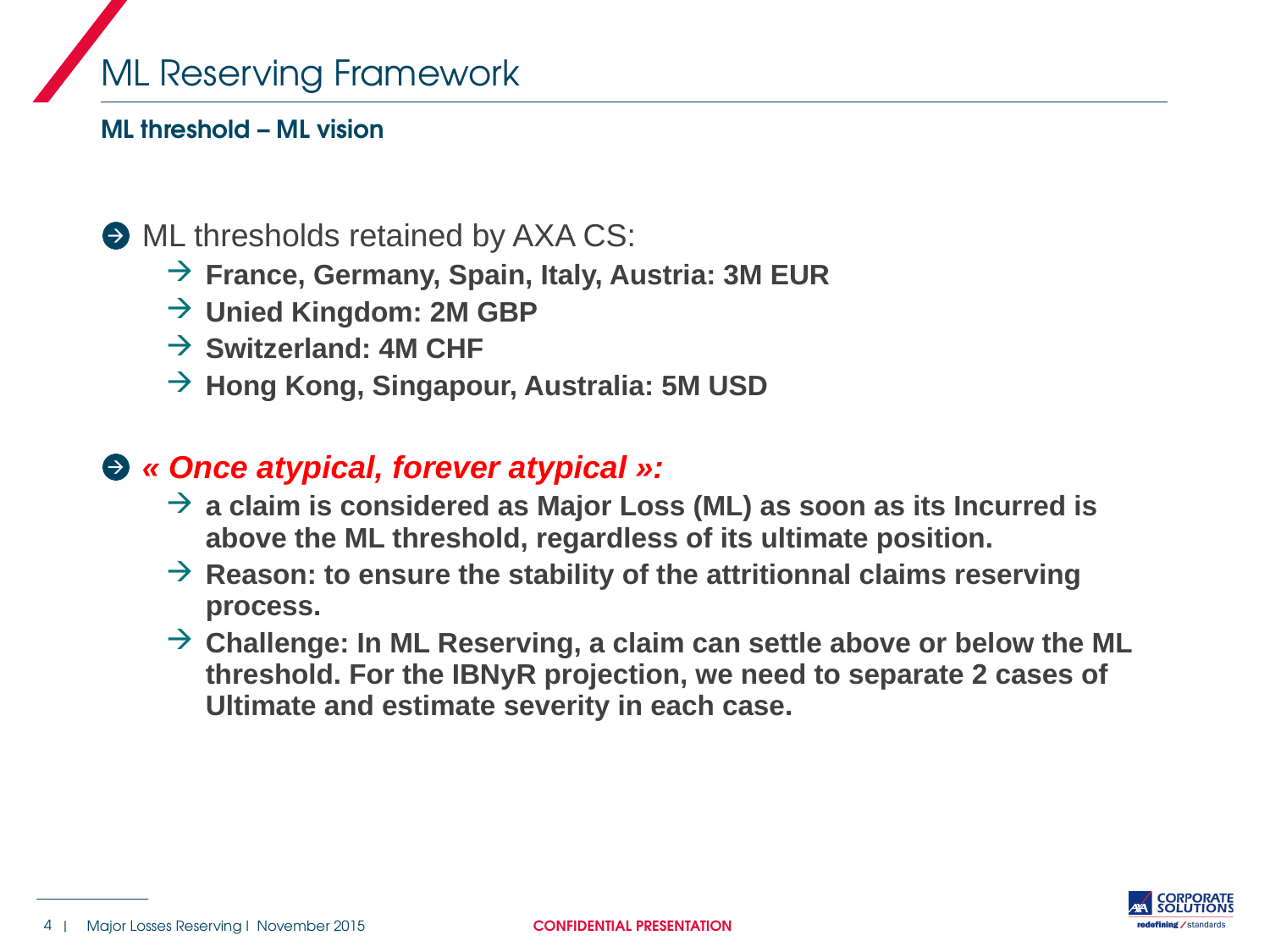

# ML Reserving Framework
ML threshold – ML vision
ML thresholds retained by AXA CS:
France, Germany, Spain, Italy, Austria: 3M EUR
Unied Kingdom: 2M GBP
Switzerland: 4M CHF
Hong Kong, Singapour, Australia: 5M USD

« Once atypical, forever atypical »:
a claim is considered as Major Loss (ML) as soon as its Incurred is above the ML threshold, regardless of its ultimate position.
Reason: to ensure the stability of the attritionnal claims reserving process.
Challenge: In ML Reserving, a claim can settle above or below the ML threshold. For the IBNyR projection, we need to separate 2 cases of Ultimate and estimate severity in each case.
4   |
CONFIDENTIAL PRESENTATION
Major Losses Reserving I  November 2015